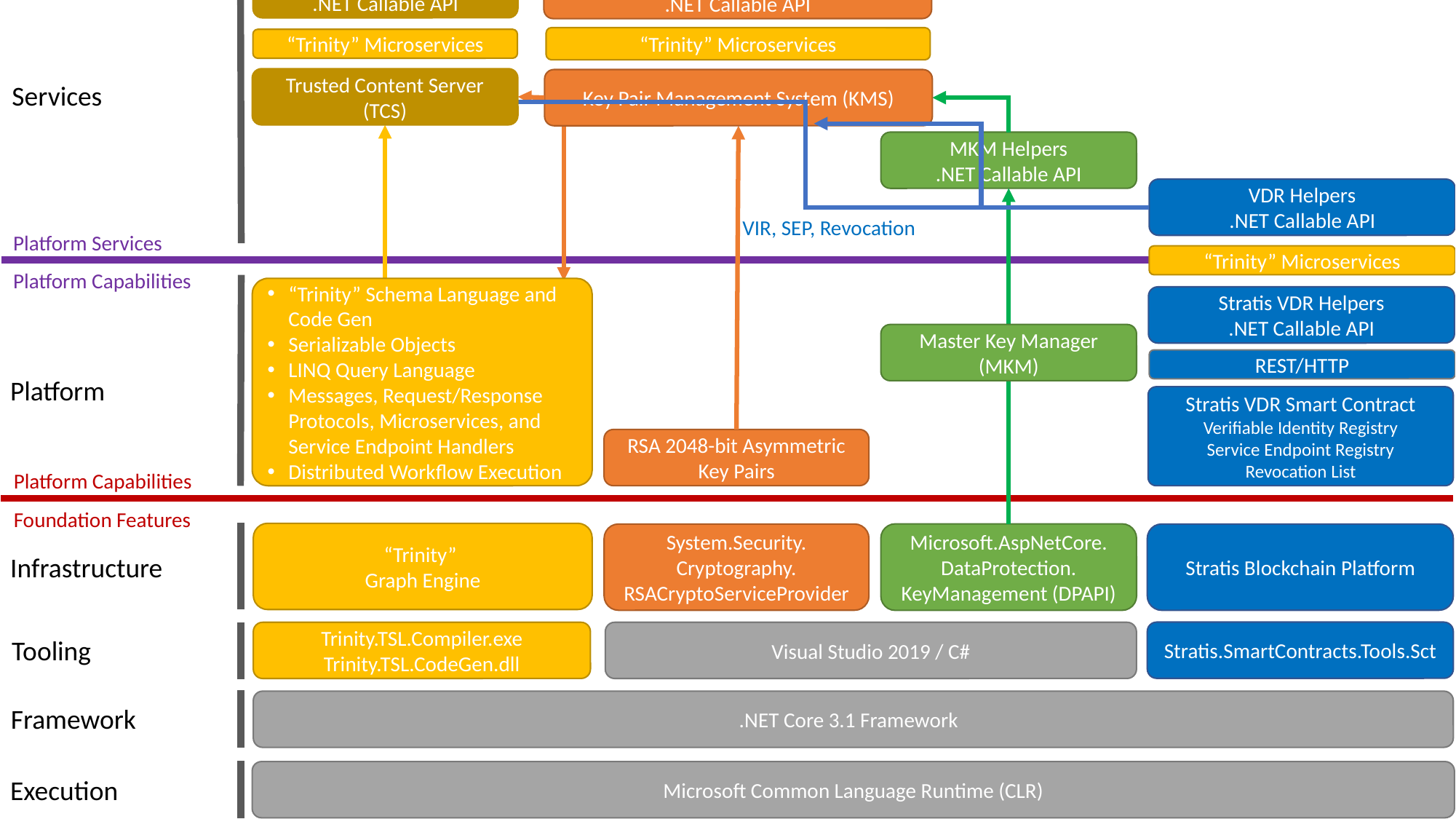

Trusted Digital Web 8-Layer Architecture Reference Model (TDW-ARM) 0.9 – June 2021
Michael Herman, Trusted Digital Web, Hyperonomy Digital Identity Lab, Parallelspace Corporation
Verifiable Data Registry
Key Ring
Wallet
Master Secrets
Abstractions
User Abstractions
Platform Services
Credential Helpers
.NET Callable API
KMS Helpers
.NET Callable API
“Trinity” Microservices
“Trinity” Microservices
Trusted Content Server (TCS)
Key Pair Management System (KMS)
Services
MKM Helpers
.NET Callable API
VDR Helpers
.NET Callable API
VIR, SEP, Revocation
Platform Services
Platform Capabilities
“Trinity” Microservices
“Trinity” Schema Language and Code Gen
Serializable Objects
LINQ Query Language
Messages, Request/Response Protocols, Microservices, and Service Endpoint Handlers
Distributed Workflow Execution
Stratis VDR Helpers
.NET Callable API
Master Key Manager (MKM)
REST/HTTP
Platform
Stratis VDR Smart Contract
Verifiable Identity Registry
Service Endpoint Registry
Revocation List
RSA 2048-bit Asymmetric
Key Pairs
Platform Capabilities
Foundation Features
“Trinity”
Graph Engine
Microsoft.AspNetCore.
DataProtection.
KeyManagement (DPAPI)
System.Security.
Cryptography. RSACryptoServiceProvider
Stratis Blockchain Platform
Infrastructure
Stratis.SmartContracts.Tools.Sct
Trinity.TSL.Compiler.exe
Trinity.TSL.CodeGen.dll
Visual Studio 2019 / C#
Tooling
.NET Core 3.1 Framework
Framework
Microsoft Common Language Runtime (CLR)
Execution
Local Device Storage
“Trinity” Clusterable Storage
DPAPI Protected Storage
Stratis Distributed Ledger
Storage